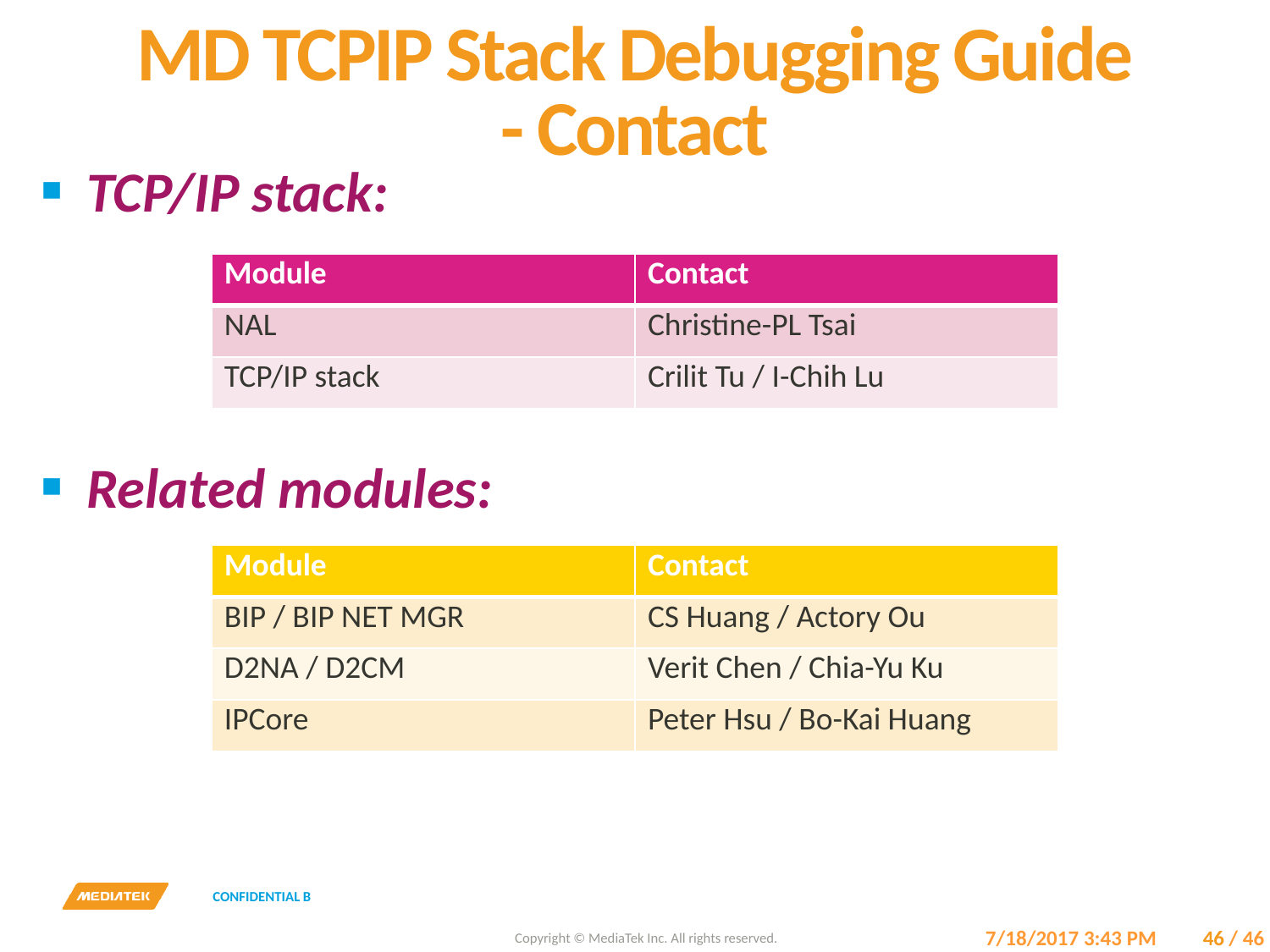

# MD TCPIP Stack Debugging Guide - Contact
TCP/IP stack:
| Module | Contact |
| --- | --- |
| NAL | Christine-PL Tsai |
| TCP/IP stack | Crilit Tu / I-Chih Lu |
Related modules:
| Module | Contact |
| --- | --- |
| BIP / BIP NET MGR | CS Huang / Actory Ou |
| D2NA / D2CM | Verit Chen / Chia-Yu Ku |
| IPCore | Peter Hsu / Bo-Kai Huang |
7/18/2017 3:43 PM
46
/ 46